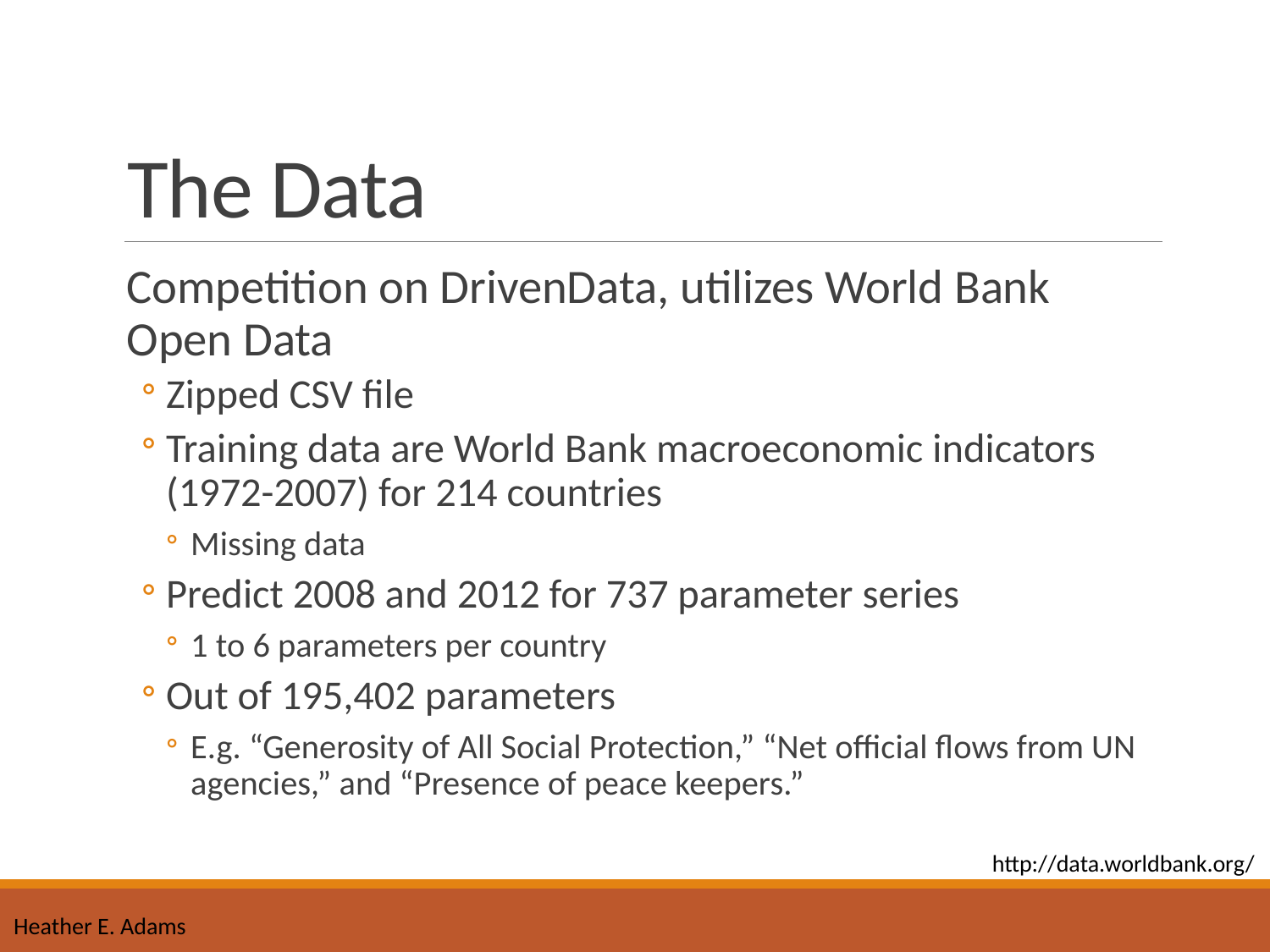

# The Data
Competition on DrivenData, utilizes World Bank Open Data
Zipped CSV file
Training data are World Bank macroeconomic indicators (1972-2007) for 214 countries
Missing data
Predict 2008 and 2012 for 737 parameter series
1 to 6 parameters per country
Out of 195,402 parameters
E.g. “Generosity of All Social Protection,” “Net official flows from UN agencies,” and “Presence of peace keepers.”

http://data.worldbank.org/
Heather E. Adams